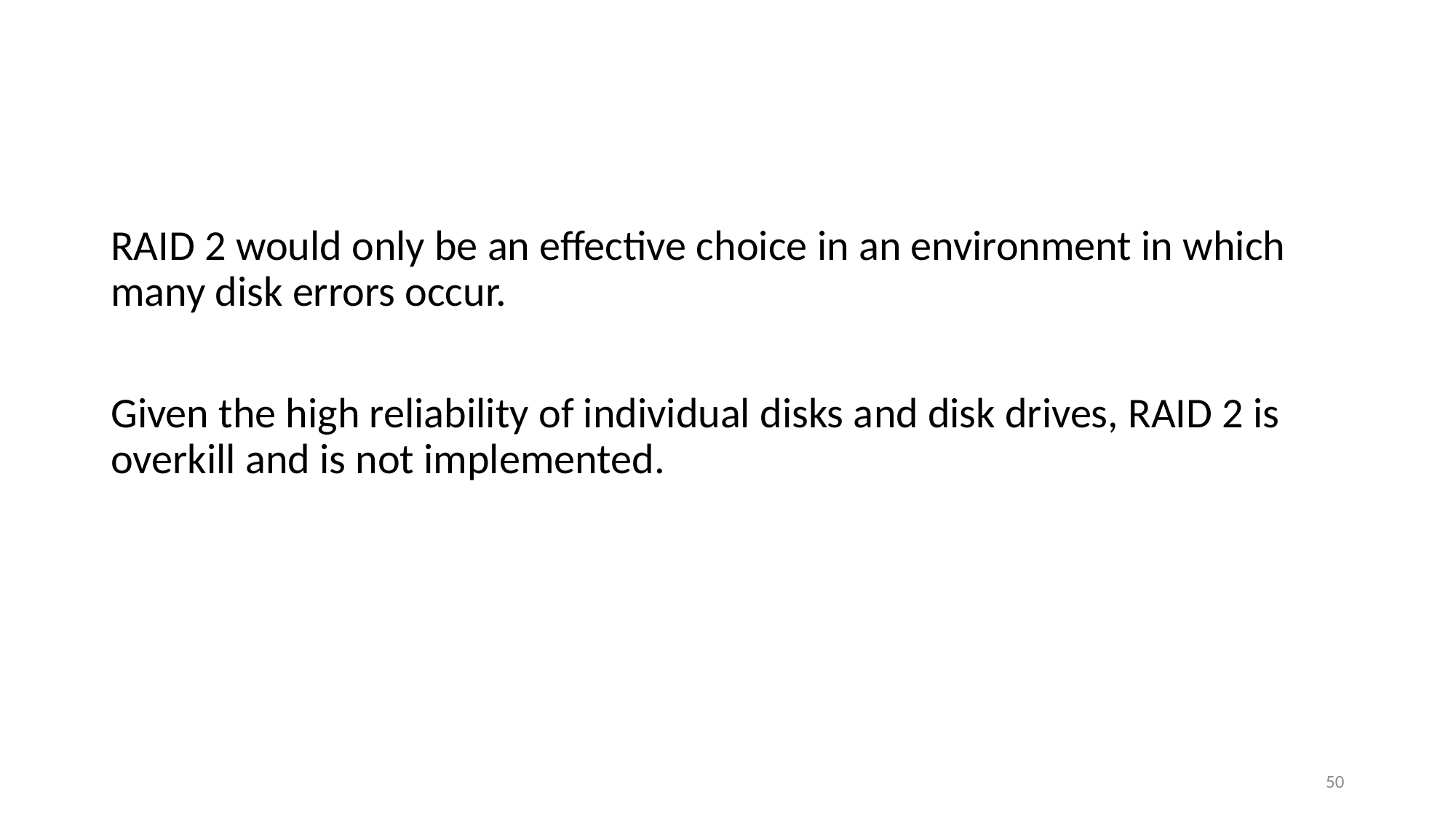

RAID 2 would only be an effective choice in an environment in which many disk errors occur.

Given the high reliability of individual disks and disk drives, RAID 2 is overkill and is not implemented.

50